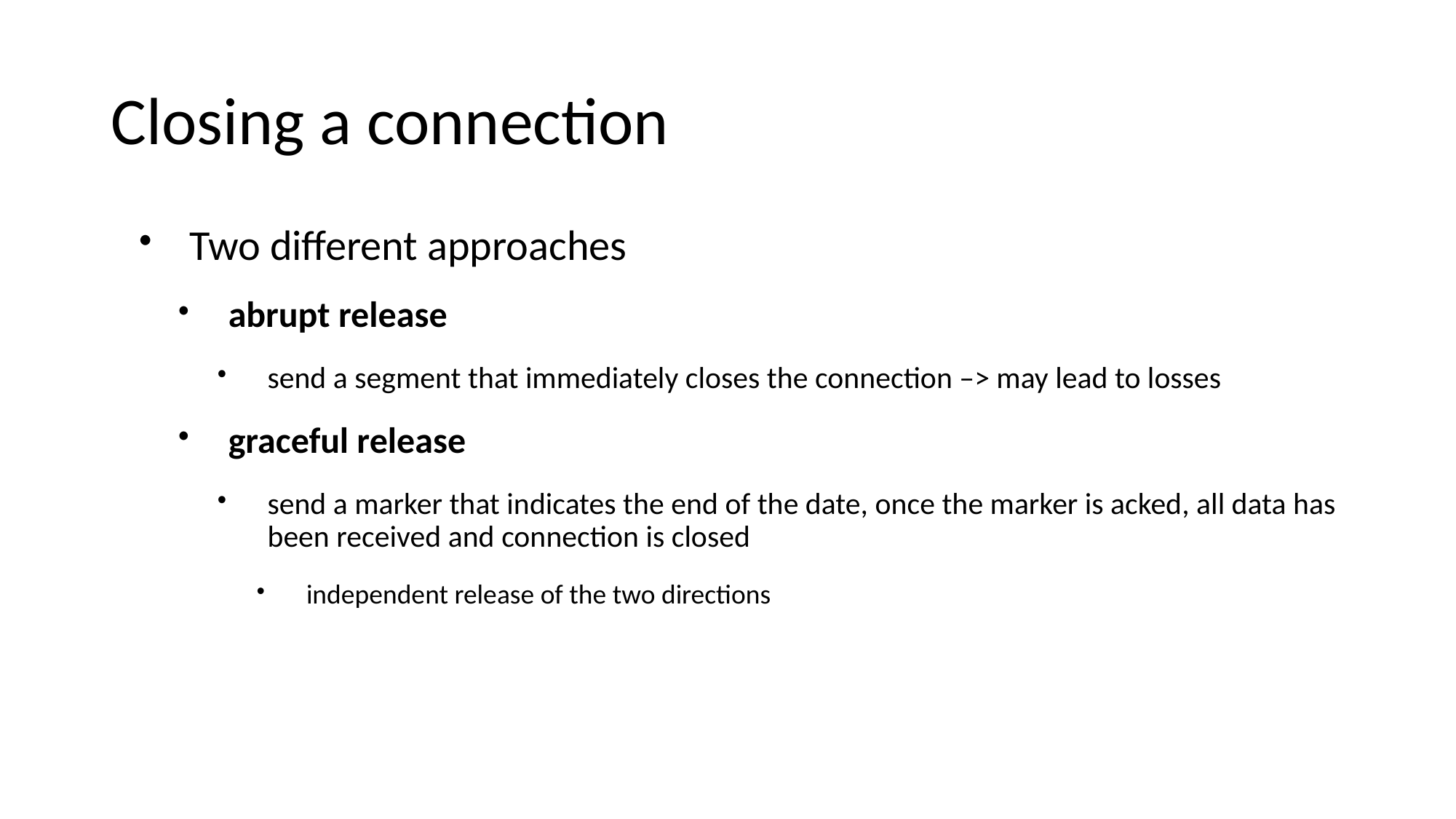

# Closing a connection
Two different approaches
abrupt release
send a segment that immediately closes the connection –> may lead to losses
graceful release
send a marker that indicates the end of the date, once the marker is acked, all data has been received and connection is closed
independent release of the two directions